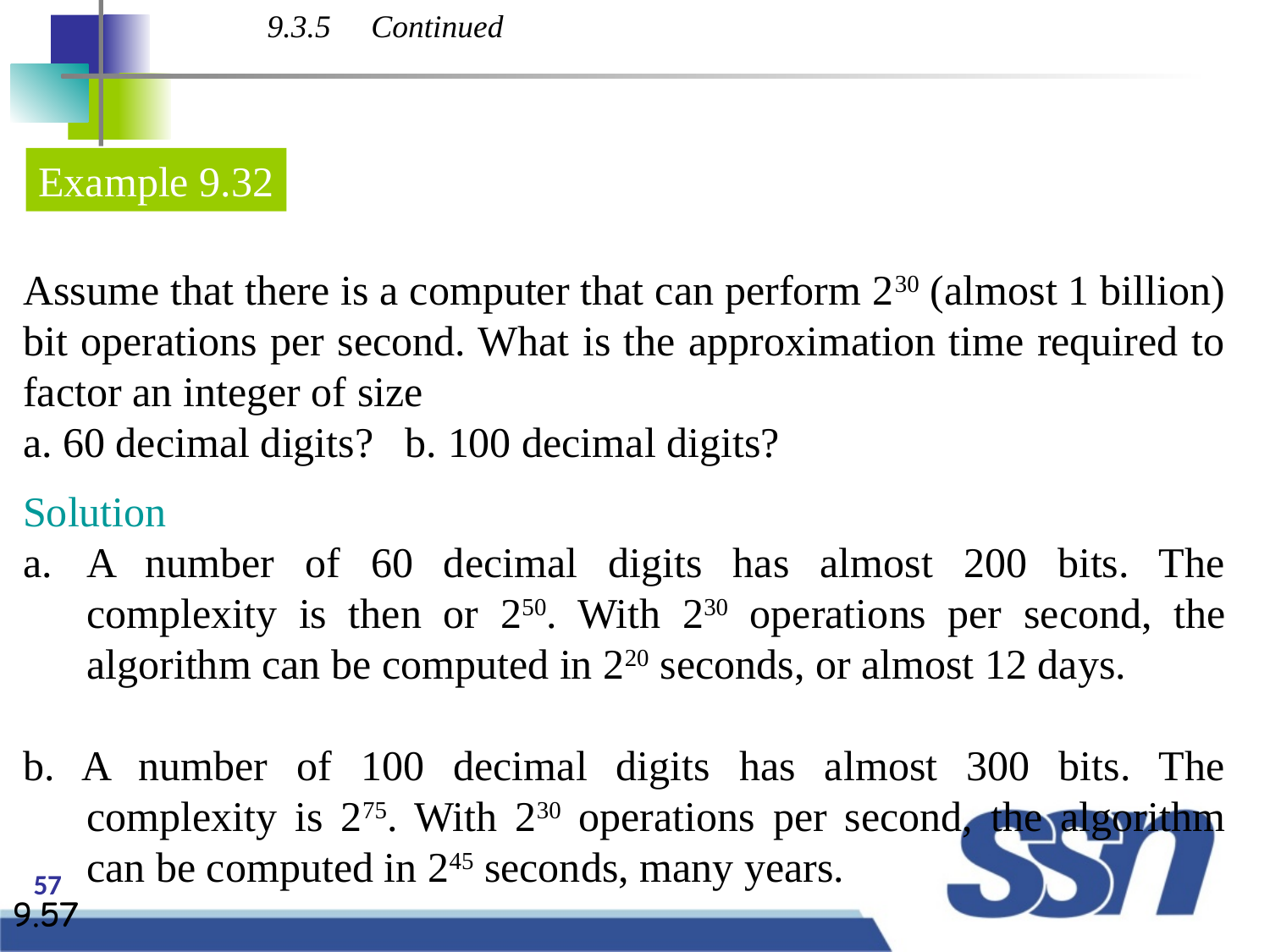

9.3.5     Continued

Example 9.32
Assume that there is a computer that can perform 230 (almost 1 billion) bit operations per second. What is the approximation time required to factor an integer of size
a. 60 decimal digits?   b. 100 decimal digits?
Solution
A number of 60 decimal digits has almost 200 bits. The complexity is then or 250. With 230 operations per second, the algorithm can be computed in 220 seconds, or almost 12 days.

b. A number of 100 decimal digits has almost 300 bits. The complexity is 275. With 230 operations per second, the algorithm can be computed in 245 seconds, many years.
9.57